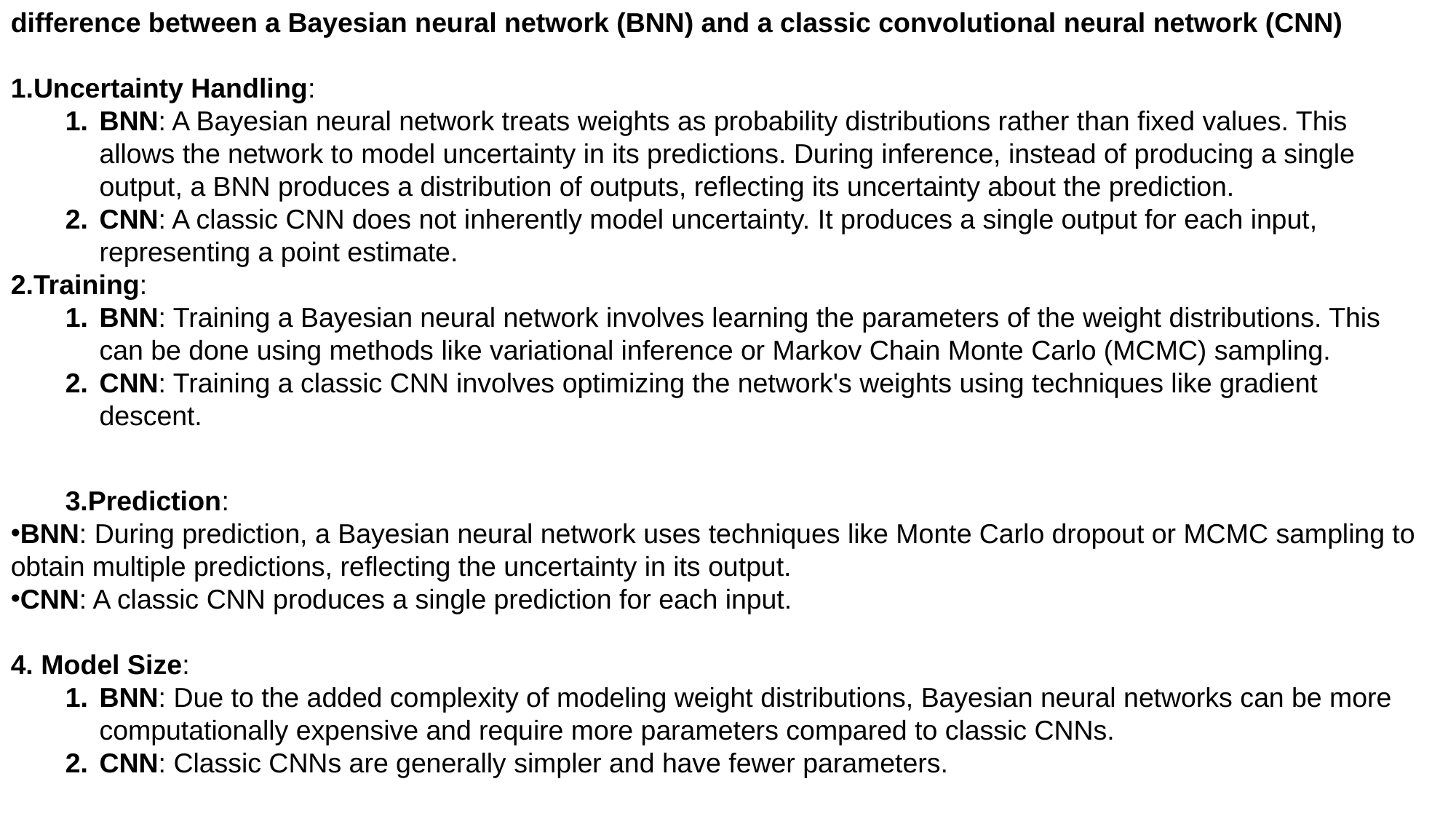

difference between a Bayesian neural network (BNN) and a classic convolutional neural network (CNN)

Uncertainty Handling:
BNN: A Bayesian neural network treats weights as probability distributions rather than fixed values. This allows the network to model uncertainty in its predictions. During inference, instead of producing a single output, a BNN produces a distribution of outputs, reflecting its uncertainty about the prediction.
CNN: A classic CNN does not inherently model uncertainty. It produces a single output for each input, representing a point estimate.
Training:
BNN: Training a Bayesian neural network involves learning the parameters of the weight distributions. This can be done using methods like variational inference or Markov Chain Monte Carlo (MCMC) sampling.
CNN: Training a classic CNN involves optimizing the network's weights using techniques like gradient descent.

3.Prediction:
BNN: During prediction, a Bayesian neural network uses techniques like Monte Carlo dropout or MCMC sampling to obtain multiple predictions, reflecting the uncertainty in its output.
CNN: A classic CNN produces a single prediction for each input.

4. Model Size:
BNN: Due to the added complexity of modeling weight distributions, Bayesian neural networks can be more computationally expensive and require more parameters compared to classic CNNs.
CNN: Classic CNNs are generally simpler and have fewer parameters.